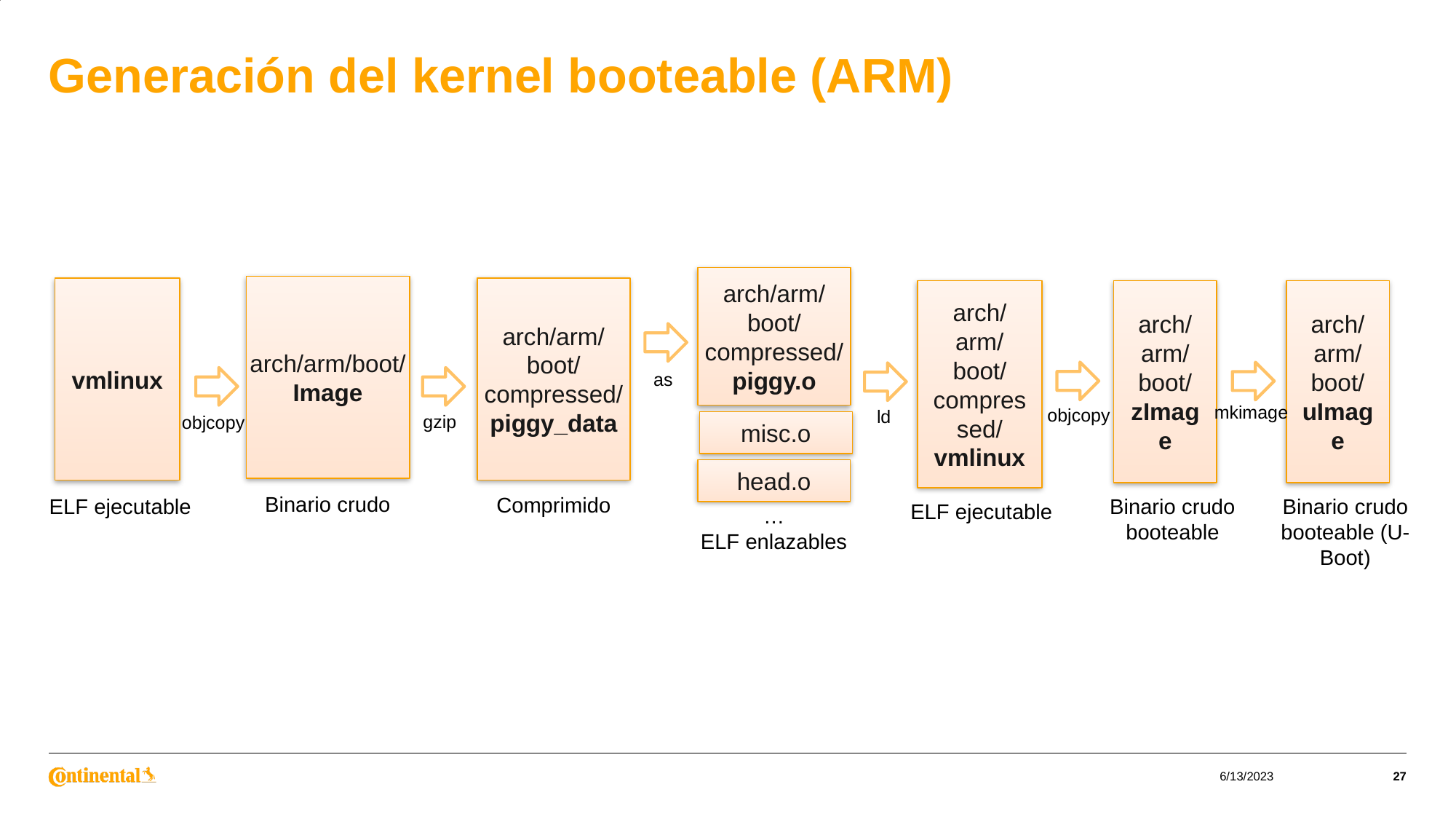

# Generación del kernel booteable (ARM)
arch/arm/boot/compressed/piggy.o
arch/arm/boot/Image
arch/arm/boot/compressed/piggy_data
vmlinux
arch/arm/boot/compressed/vmlinux
arch/arm/boot/uImage
arch/arm/boot/zImage

as

mkimage
objcopy
ld
gzip
objcopy
misc.o
head.o
Binario crudo
Comprimido
Binario crudo booteable
Binario crudo booteable (U-Boot)
ELF ejecutable
ELF ejecutable
…
ELF enlazables

6/13/2023
27